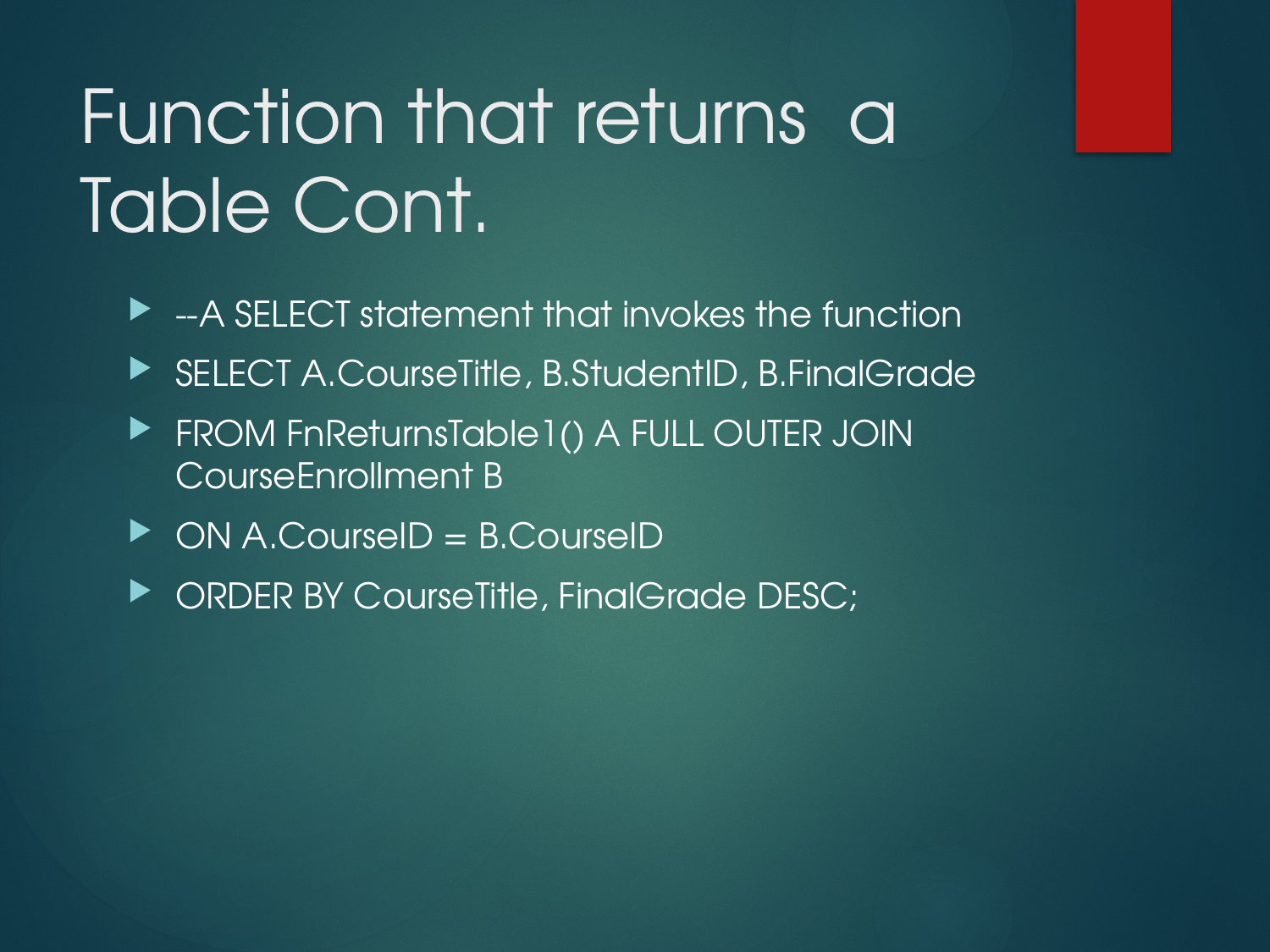

# Function that returns  a Table Cont.
--A SELECT statement that invokes the function
SELECT A.CourseTitle, B.StudentID, B.FinalGrade
FROM FnReturnsTable1() A FULL OUTER JOIN CourseEnrollment B
ON A.CourseID = B.CourseID
ORDER BY CourseTitle, FinalGrade DESC;